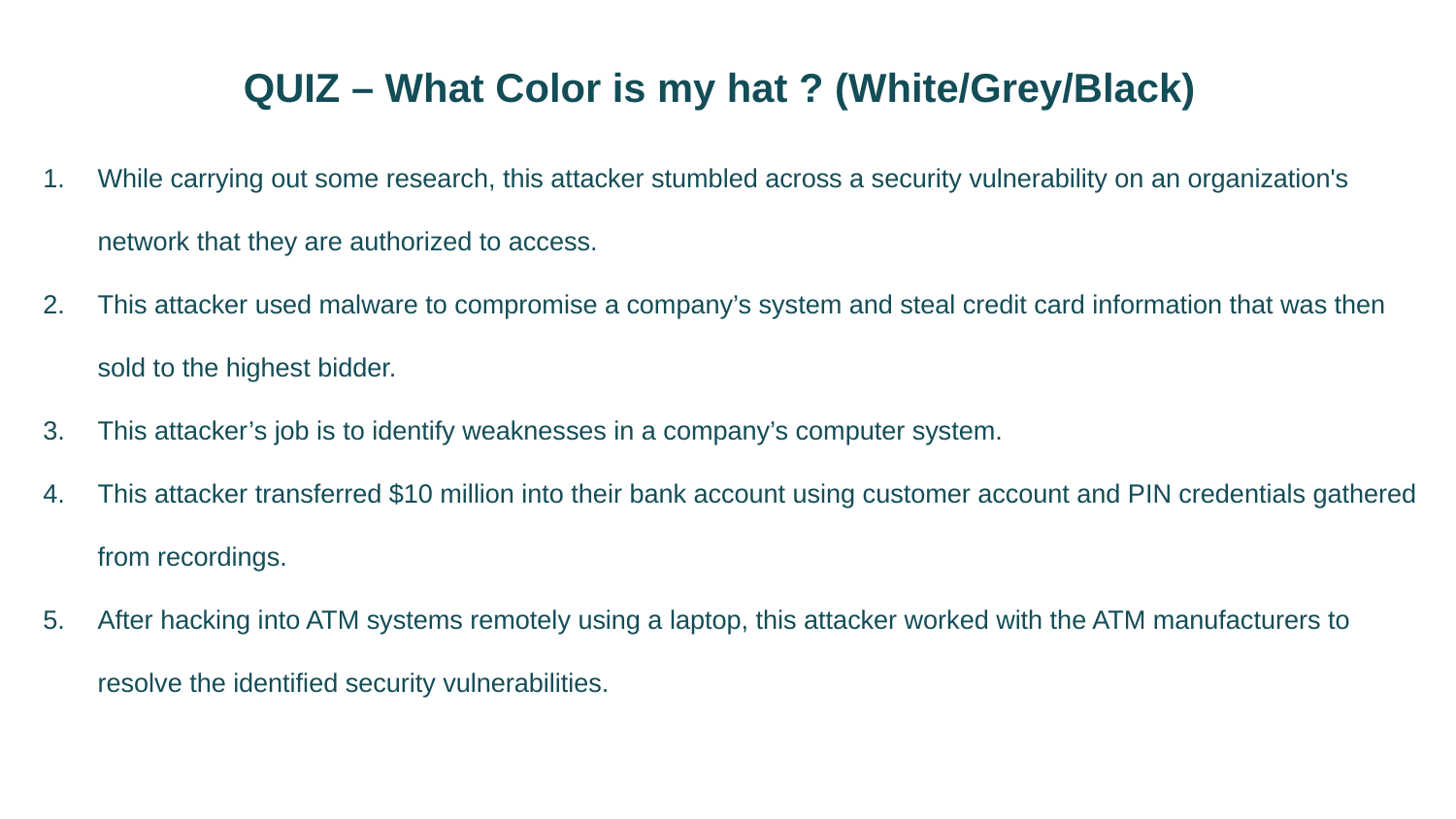

# QUIZ – What Color is my hat ? (White/Grey/Black)
While carrying out some research, this attacker stumbled across a security vulnerability on an organization's network that they are authorized to access.
This attacker used malware to compromise a company’s system and steal credit card information that was then sold to the highest bidder.
This attacker’s job is to identify weaknesses in a company’s computer system.
This attacker transferred $10 million into their bank account using customer account and PIN credentials gathered from recordings.
After hacking into ATM systems remotely using a laptop, this attacker worked with the ATM manufacturers to resolve the identified security vulnerabilities.